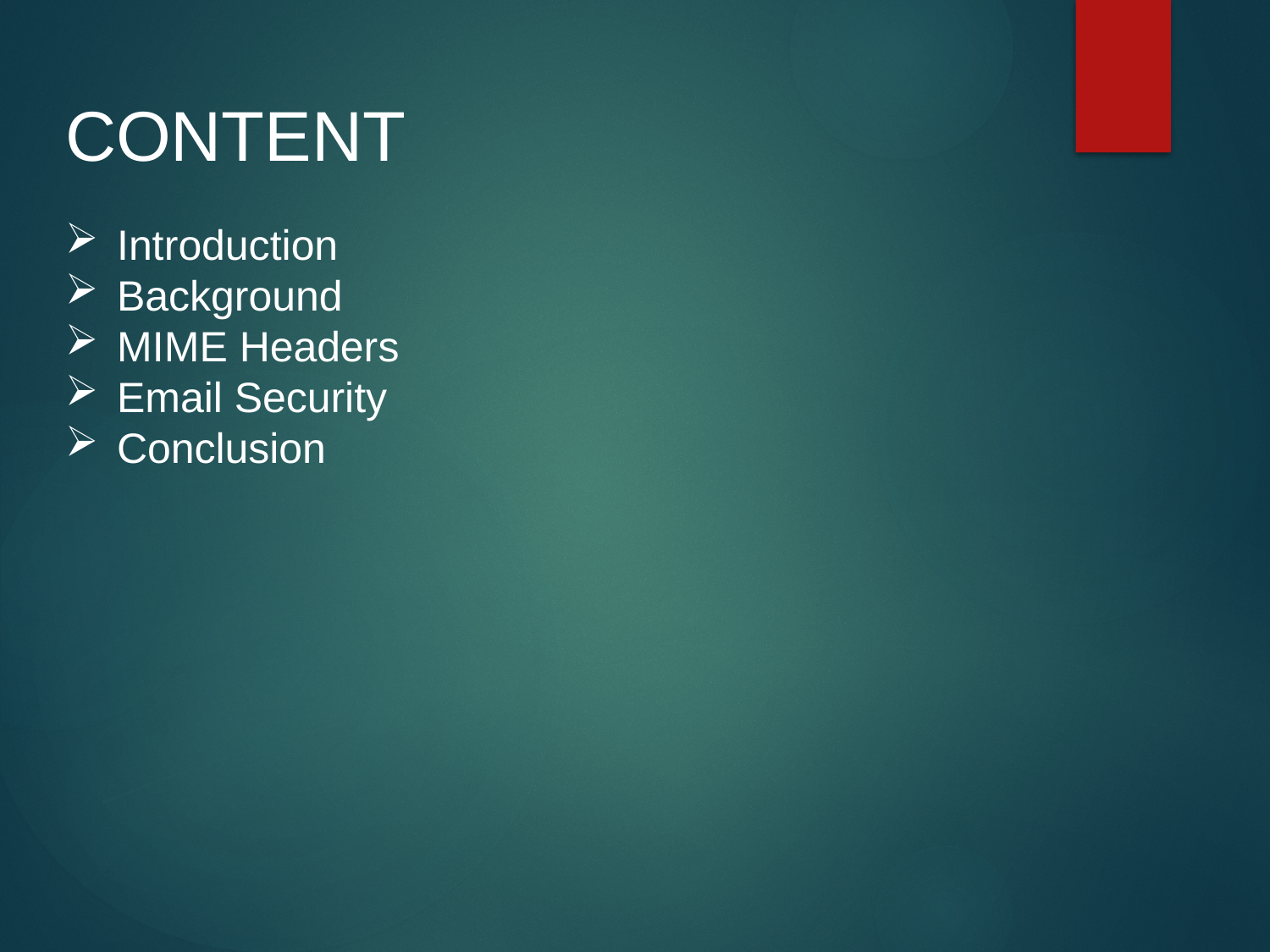

CONTENT
 Introduction
 Background
 MIME Headers
 Email Security
 Conclusion